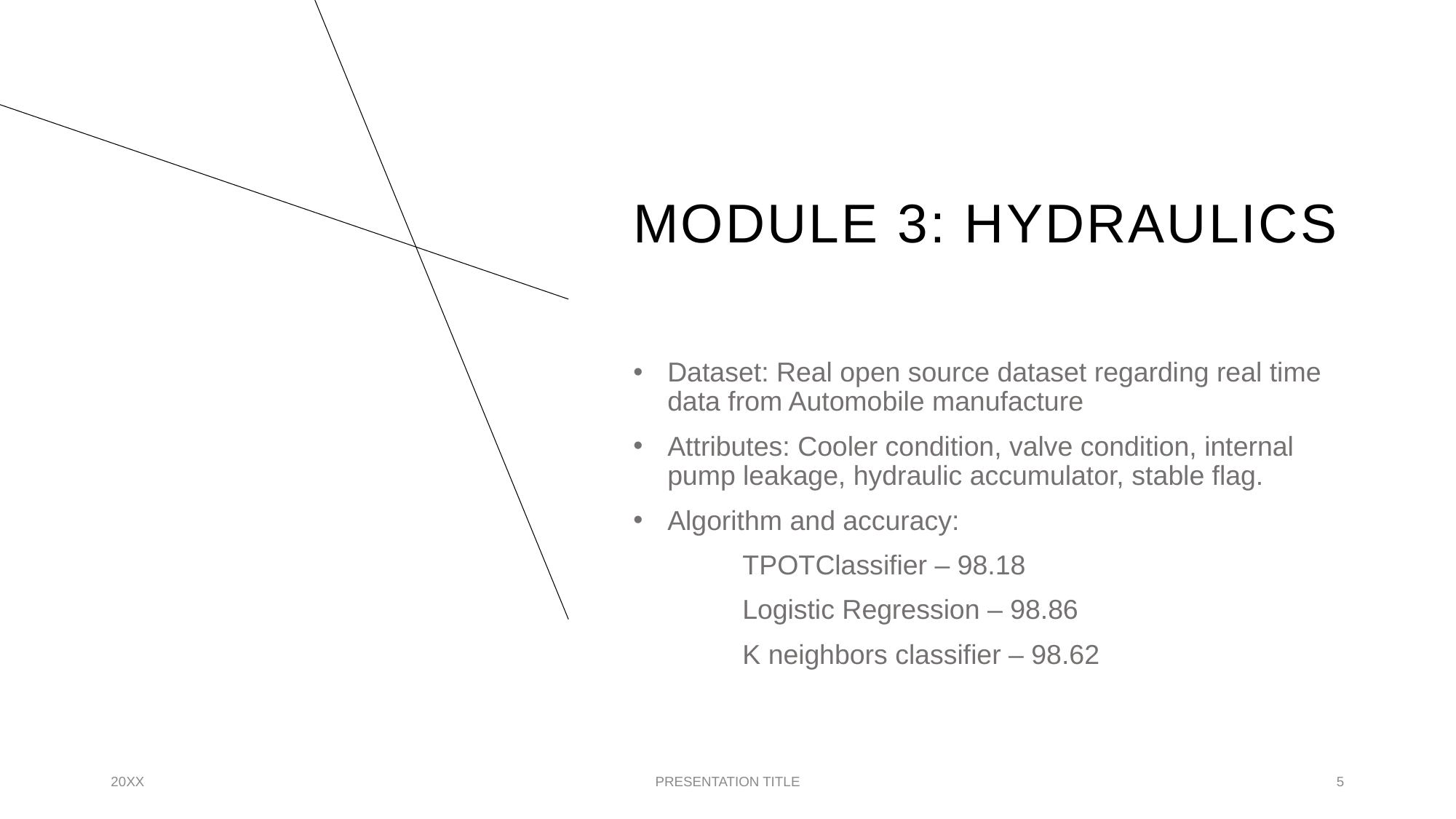

# MODULE 3: Hydraulics
Dataset: Real open source dataset regarding real time data from Automobile manufacture
Attributes: Cooler condition, valve condition, internal pump leakage, hydraulic accumulator, stable flag.
Algorithm and accuracy:
	TPOTClassifier – 98.18
	Logistic Regression – 98.86
	K neighbors classifier – 98.62

20XX
PRESENTATION TITLE
5